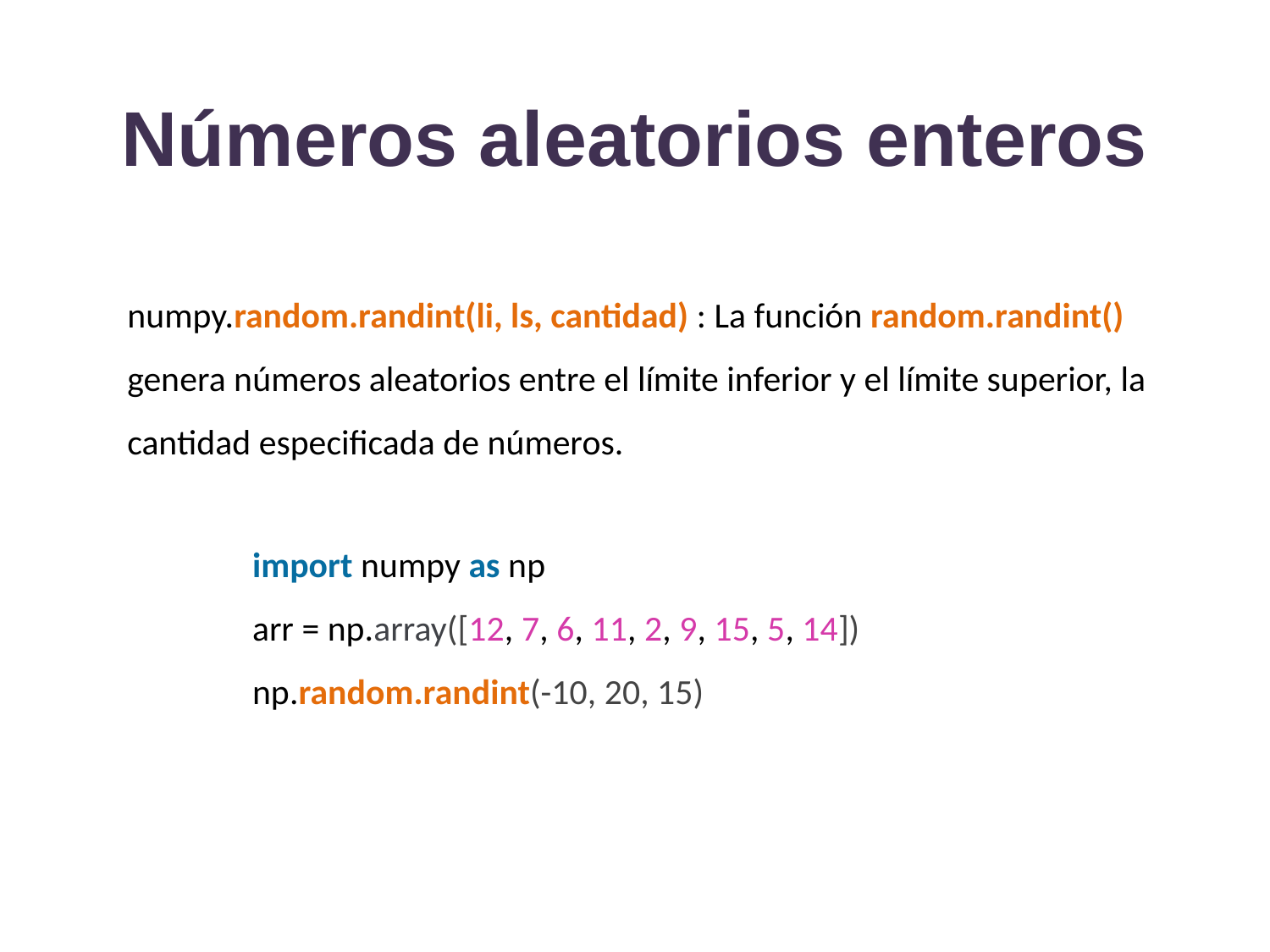

# Números aleatorios enteros
numpy.random.randint(li, ls, cantidad) : La función random.randint() genera números aleatorios entre el límite inferior y el límite superior, la cantidad especificada de números.
import numpy as np
arr = np.array([12, 7, 6, 11, 2, 9, 15, 5, 14])
np.random.randint(-10, 20, 15)